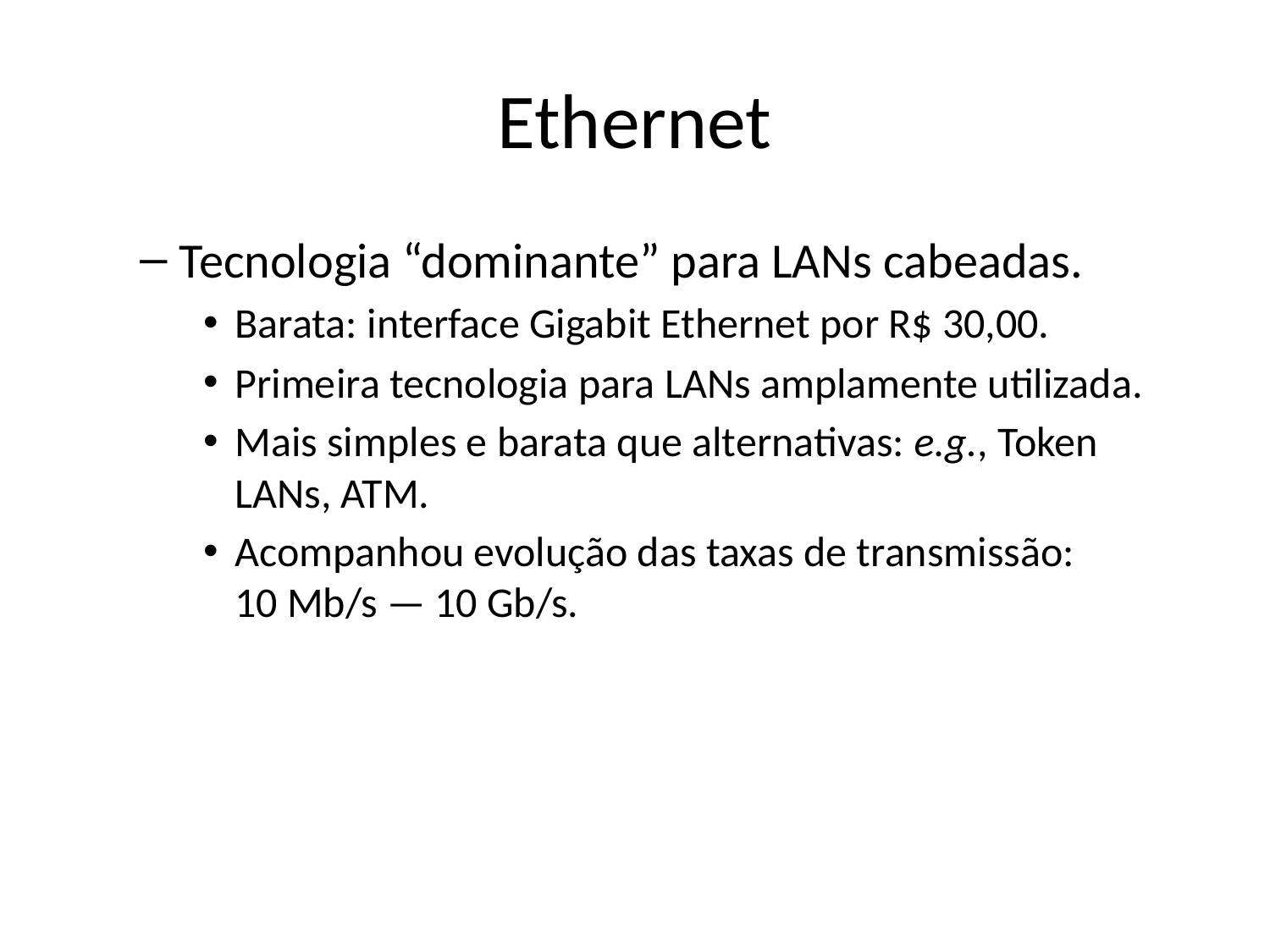

# Ethernet
Tecnologia “dominante” para LANs cabeadas.
Barata: interface Gigabit Ethernet por R$ 30,00.
Primeira tecnologia para LANs amplamente utilizada.
Mais simples e barata que alternativas: e.g., Token LANs, ATM.
Acompanhou evolução das taxas de transmissão: 10 Mb/s — 10 Gb/s.